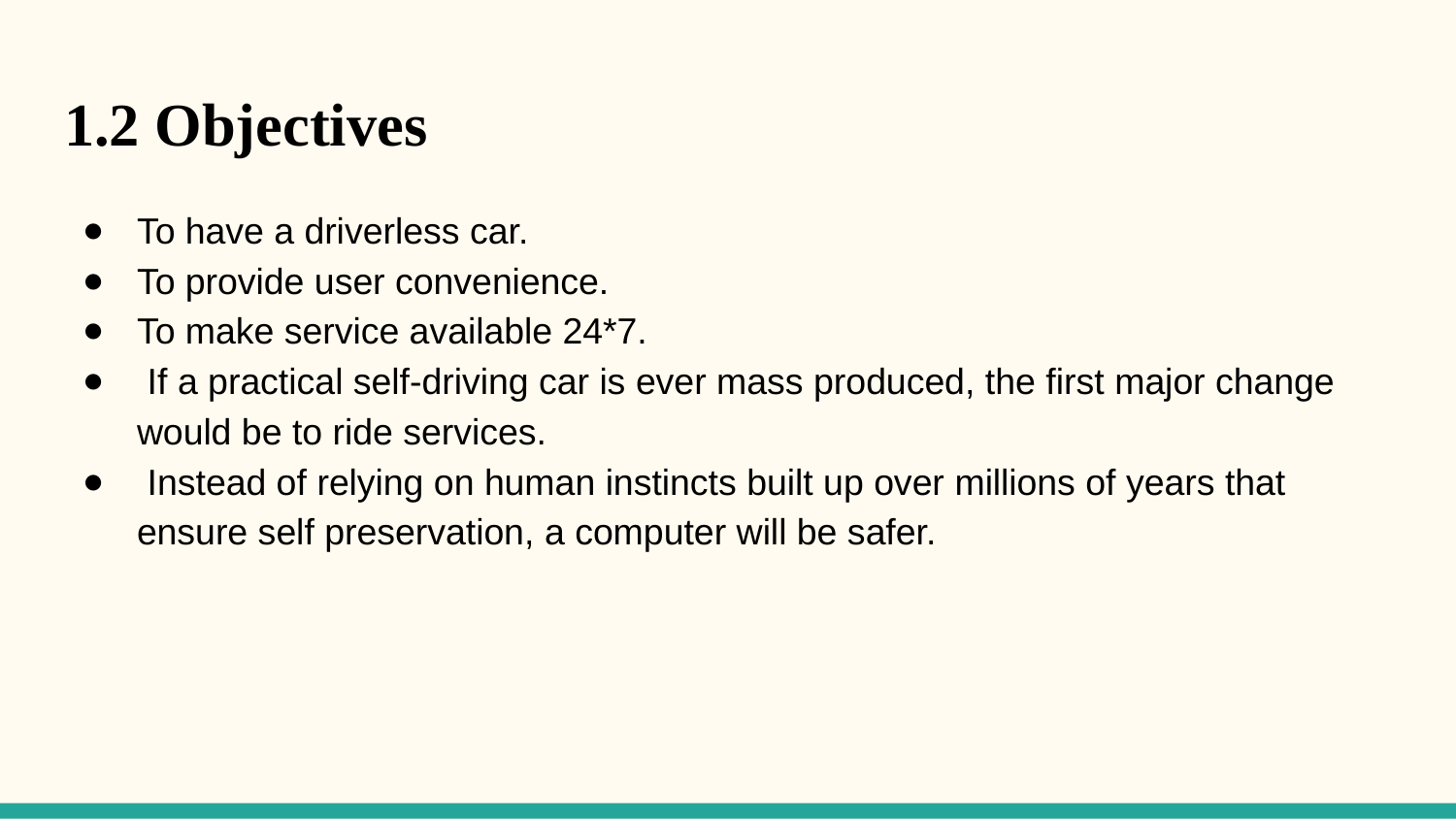

# 1.2 Objectives
To have a driverless car.
To provide user convenience.
To make service available 24*7.
 If a practical self-driving car is ever mass produced, the first major change would be to ride services.
 Instead of relying on human instincts built up over millions of years that ensure self preservation, a computer will be safer.